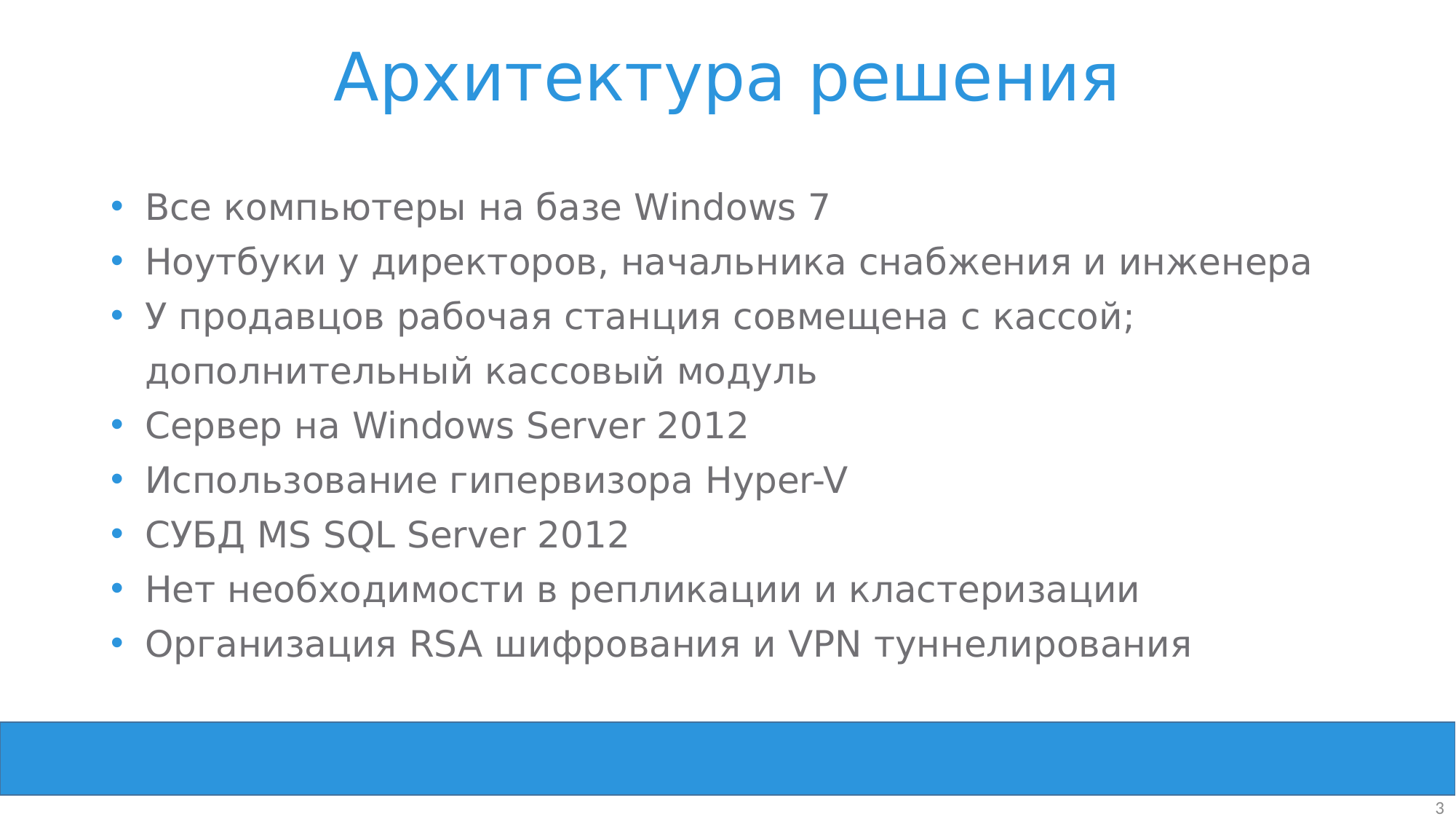

# Архитектура решения
Все компьютеры на базе Windows 7
Ноутбуки у директоров, начальника снабжения и инженера
У продавцов рабочая станция совмещена с кассой; дополнительный кассовый модуль
Сервер на Windows Server 2012
Использование гипервизора Hyper-V
СУБД MS SQL Server 2012
Нет необходимости в репликации и кластеризации
Организация RSA шифрования и VPN туннелирования

3